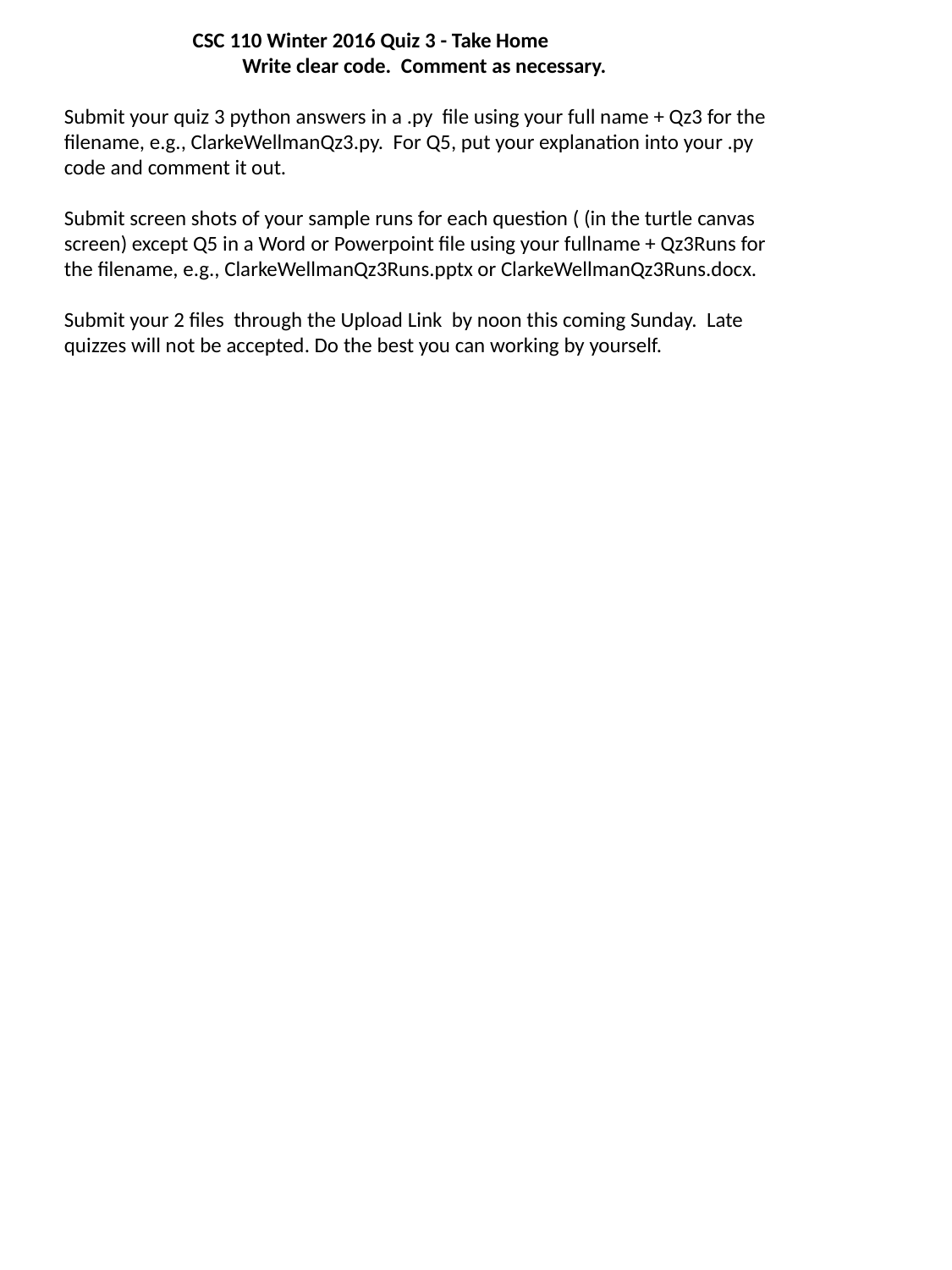

CSC 110 Winter 2016 Quiz 3 - Take Home
Write clear code.  Comment as necessary.

Submit your quiz 3 python answers in a .py  file using your full name + Qz3 for the filename, e.g., ClarkeWellmanQz3.py.  For Q5, put your explanation into your .py code and comment it out.

Submit screen shots of your sample runs for each question ( (in the turtle canvas screen) except Q5 in a Word or Powerpoint file using your fullname + Qz3Runs for the filename, e.g., ClarkeWellmanQz3Runs.pptx or ClarkeWellmanQz3Runs.docx.

Submit your 2 files  through the Upload Link  by noon this coming Sunday.  Late quizzes will not be accepted. Do the best you can working by yourself.